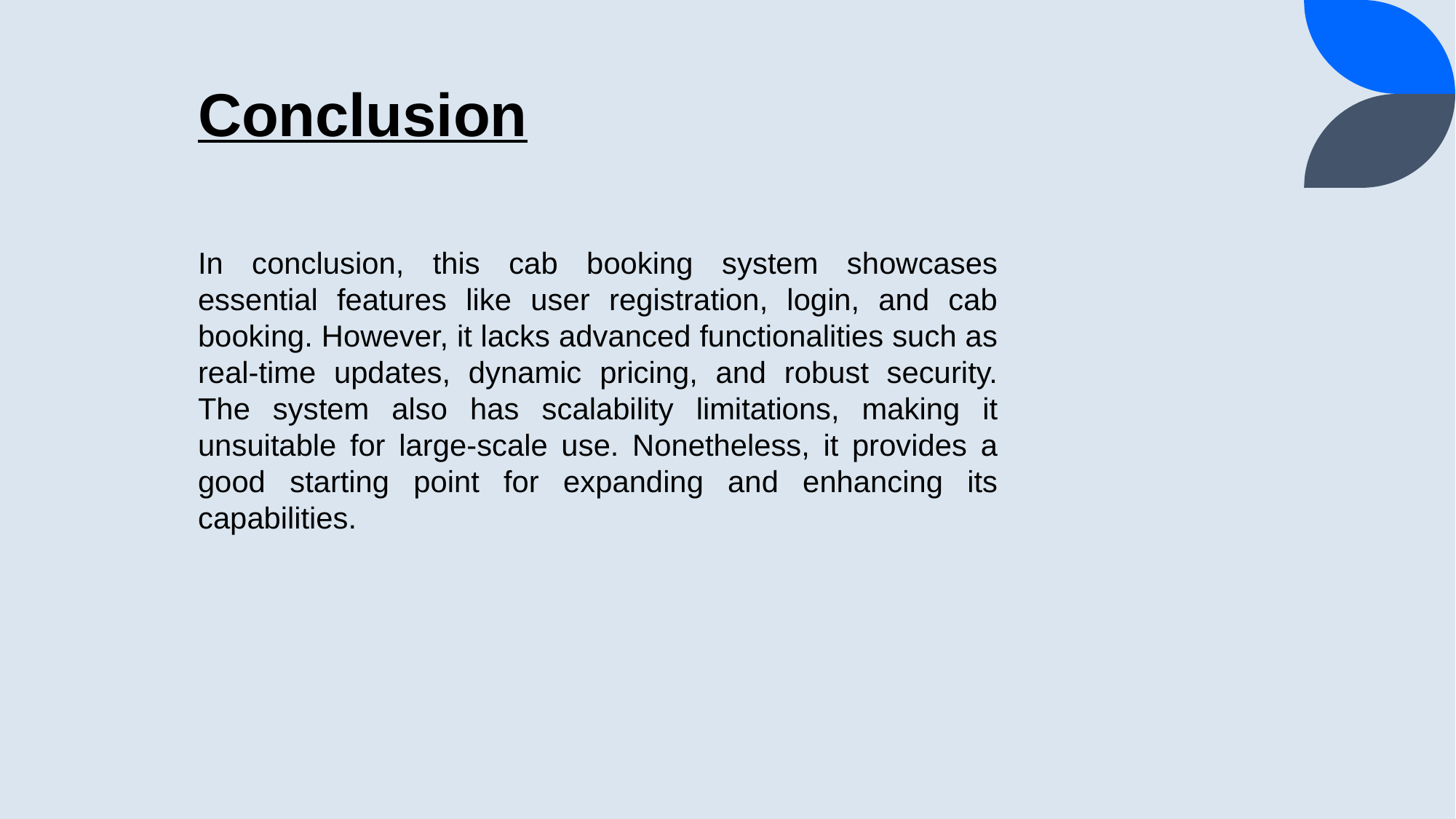

Conclusion
In conclusion, this cab booking system showcases essential features like user registration, login, and cab booking. However, it lacks advanced functionalities such as real-time updates, dynamic pricing, and robust security. The system also has scalability limitations, making it unsuitable for large-scale use. Nonetheless, it provides a good starting point for expanding and enhancing its capabilities.